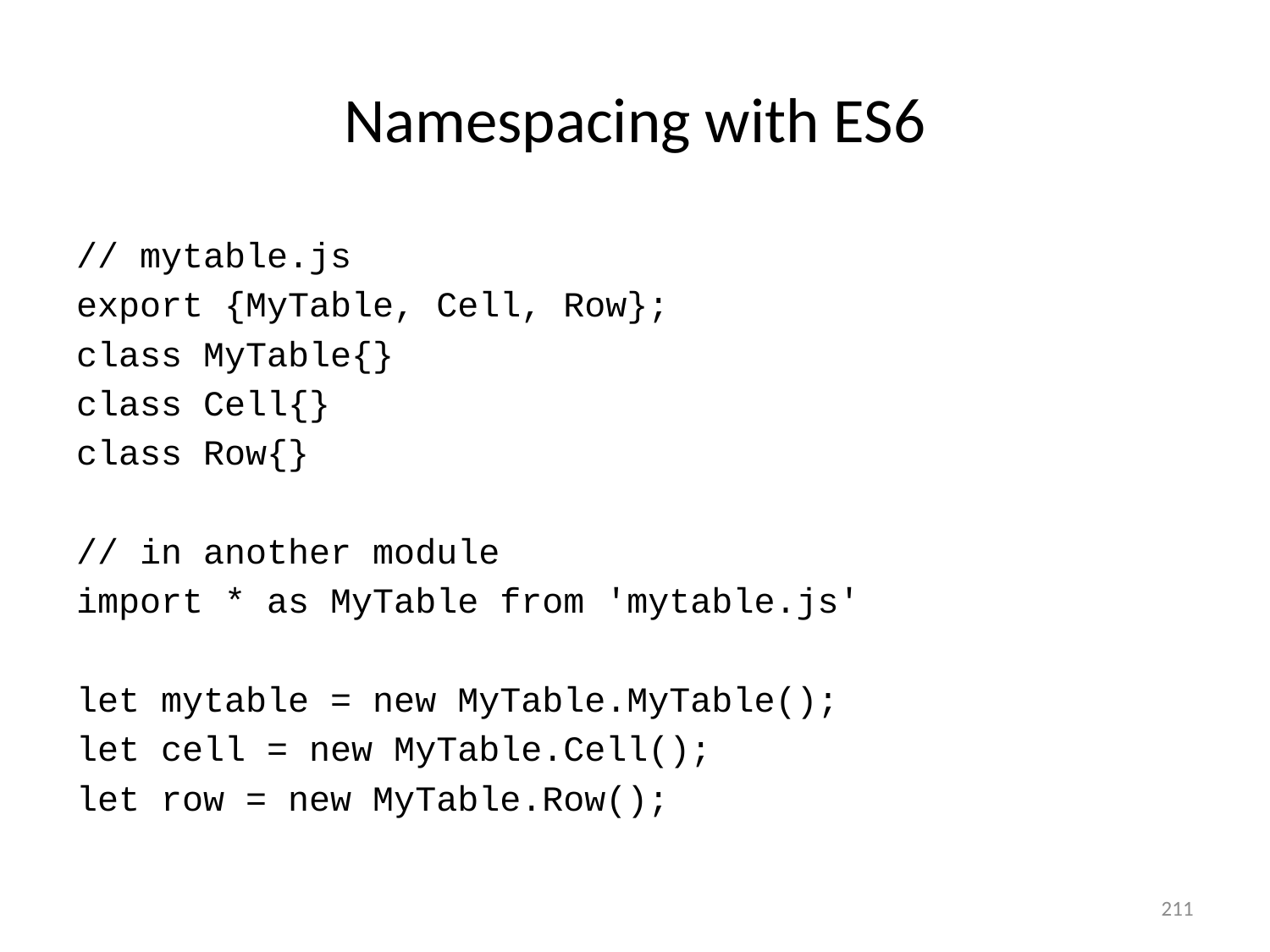

# Namespacing with ES6
// mytable.js
export {MyTable, Cell, Row};
class MyTable{}
class Cell{}
class Row{}

// in another module
import * as MyTable from 'mytable.js'

let mytable = new MyTable.MyTable();
let cell = new MyTable.Cell();
let row = new MyTable.Row();
211